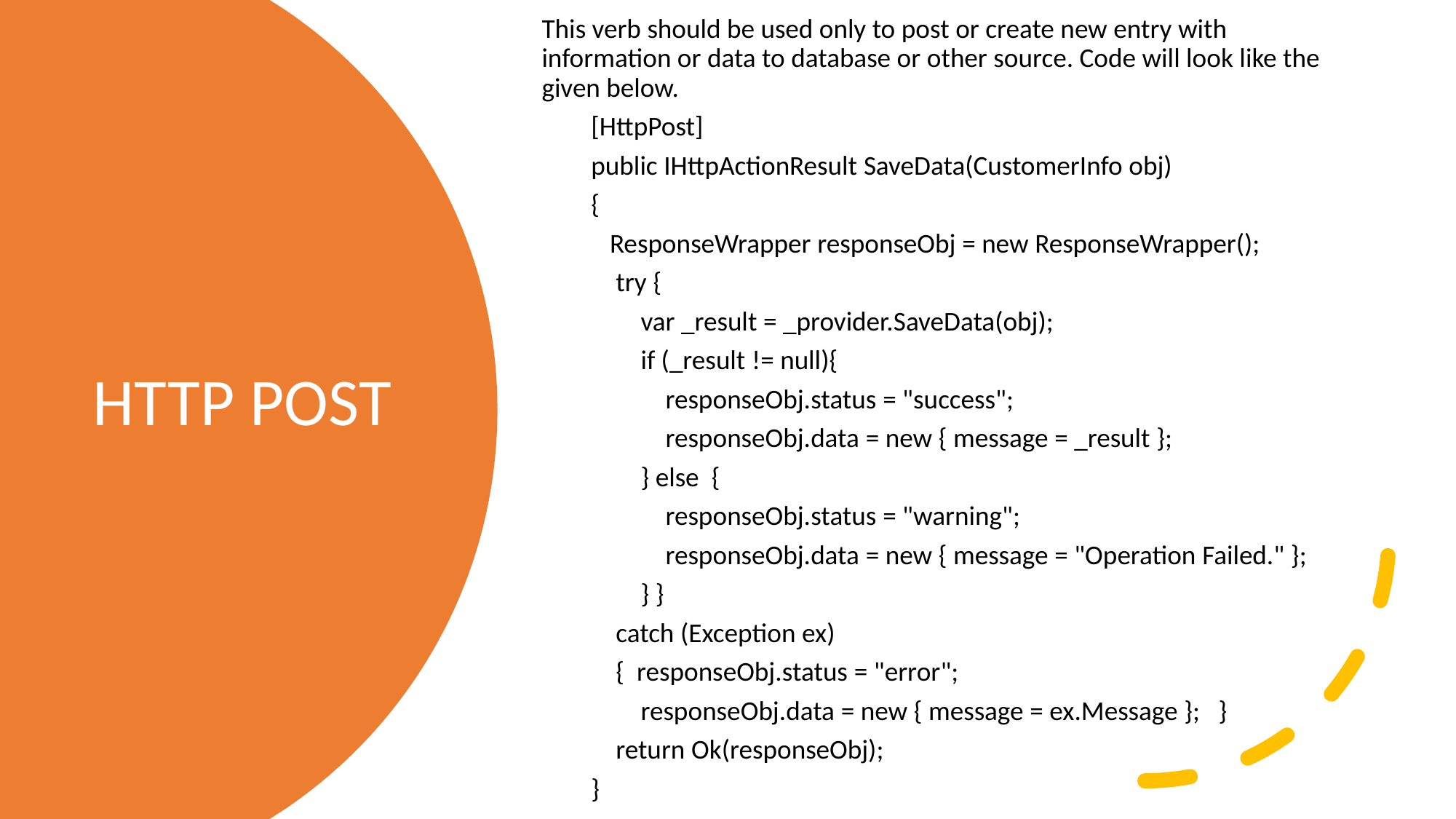

This verb should be used only to post or create new entry with information or data to database or other source. Code will look like the given below.
        [HttpPost]
        public IHttpActionResult SaveData(CustomerInfo obj)
        {
           ResponseWrapper responseObj = new ResponseWrapper();
            try {
                var _result = _provider.SaveData(obj);
                if (_result != null){
                    responseObj.status = "success";
                    responseObj.data = new { message = _result };
                } else  {
                    responseObj.status = "warning";
                    responseObj.data = new { message = "Operation Failed." };
                } }
            catch (Exception ex)
            {  responseObj.status = "error";
                responseObj.data = new { message = ex.Message };   }
            return Ok(responseObj);
        }
# HTTP POST